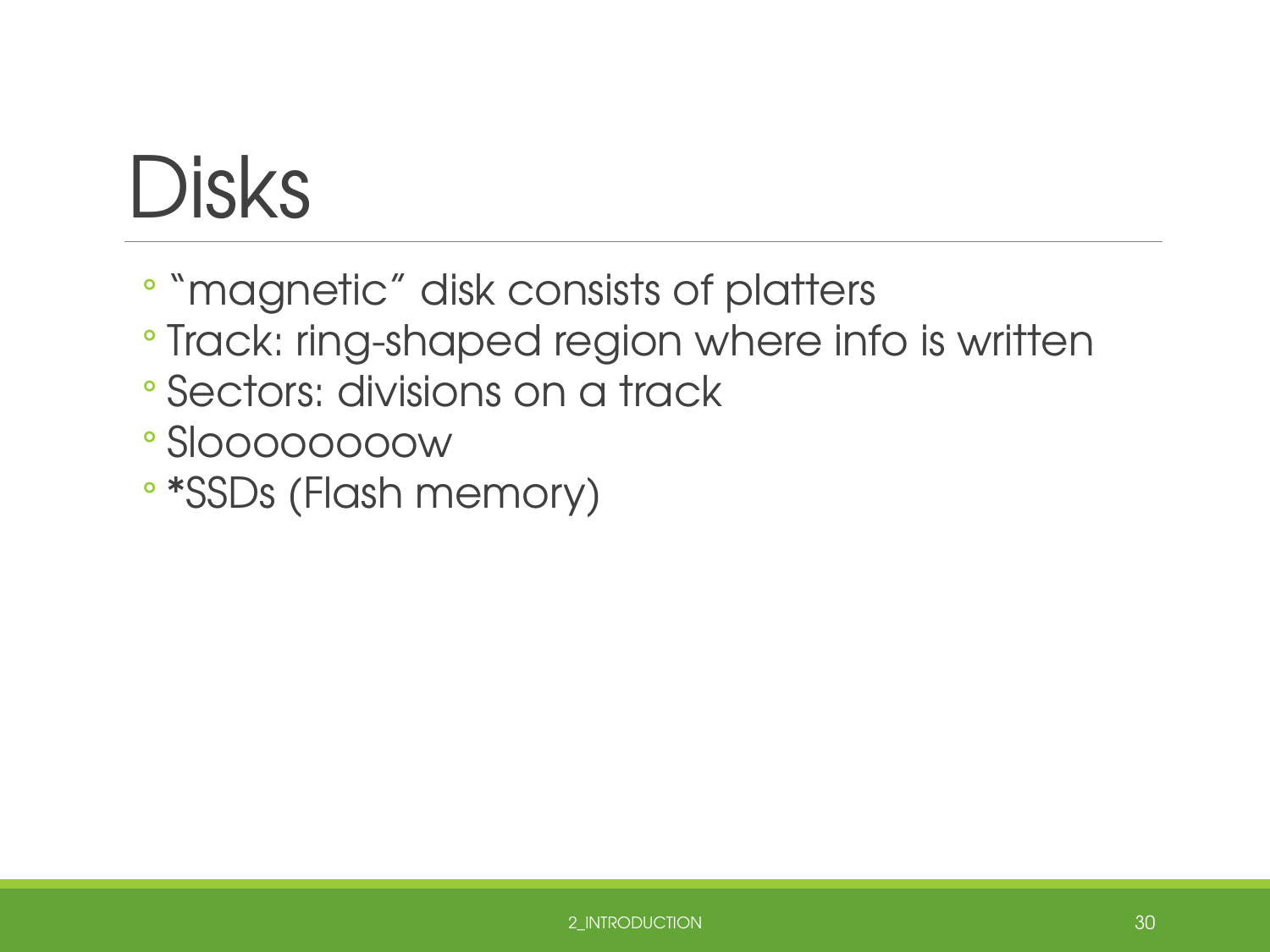

# Disks
“magnetic” disk consists of platters
Track: ring-shaped region where info is written
Sectors: divisions on a track
Sloooooooow
*SSDs (Flash memory)
2_Introduction
30